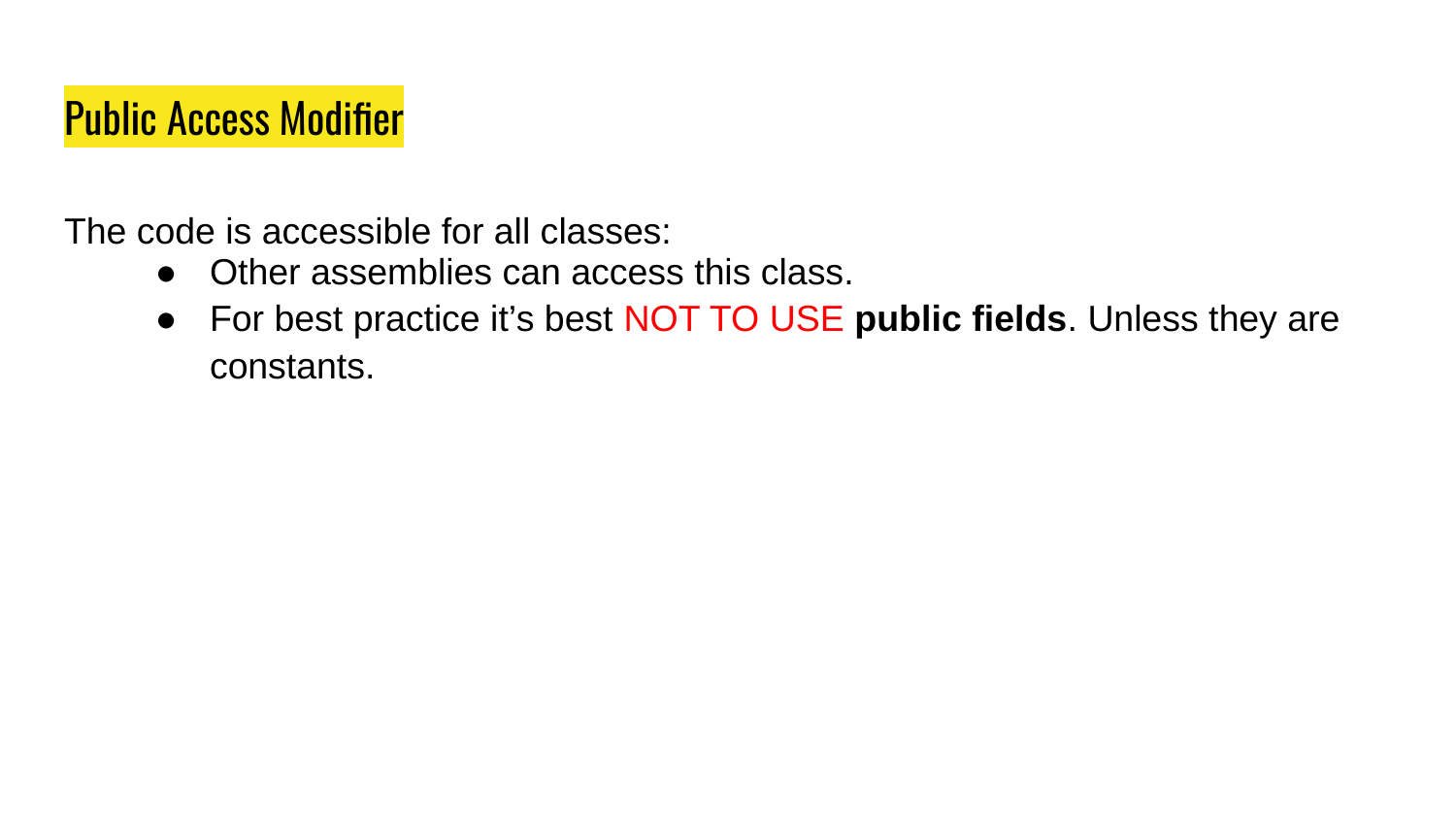

# Public Access Modifier
The code is accessible for all classes:
Other assemblies can access this class.
For best practice it’s best NOT TO USE public fields. Unless they are constants.